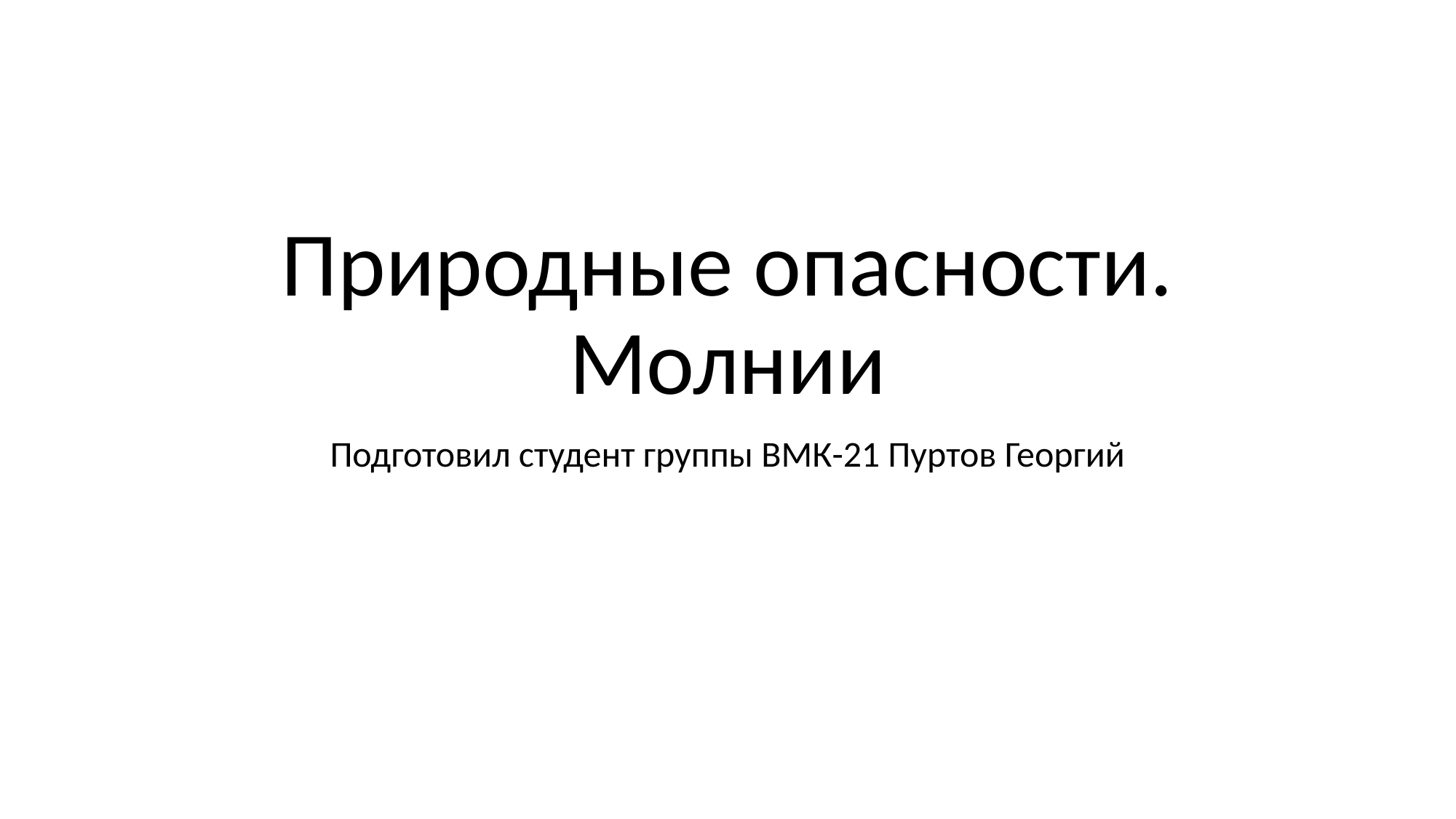

# Природные опасности. Молнии
Подготовил студент группы ВМК-21 Пуртов Георгий